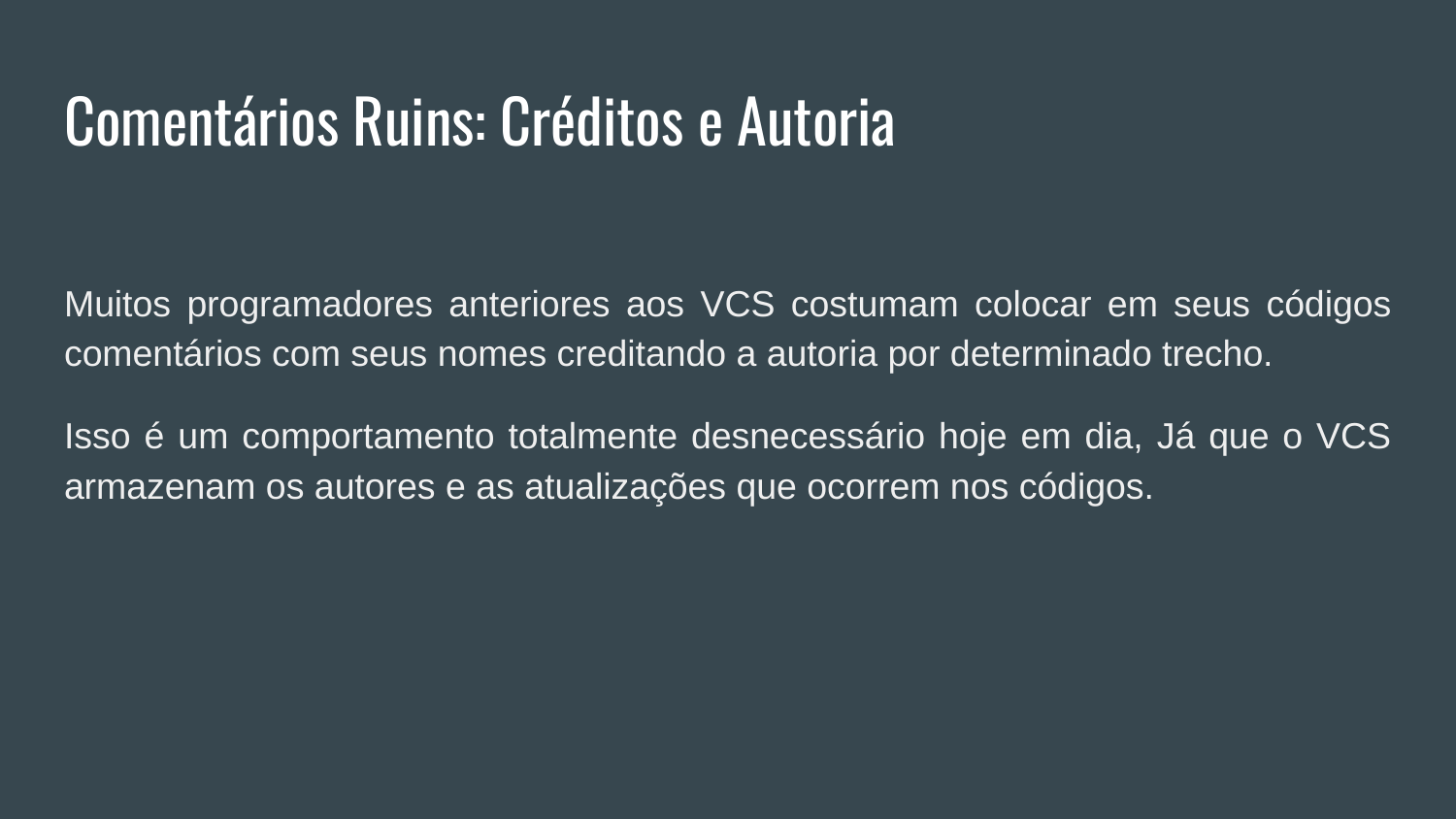

# Comentários Ruins: Créditos e Autoria
Muitos programadores anteriores aos VCS costumam colocar em seus códigos comentários com seus nomes creditando a autoria por determinado trecho.
Isso é um comportamento totalmente desnecessário hoje em dia, Já que o VCS armazenam os autores e as atualizações que ocorrem nos códigos.